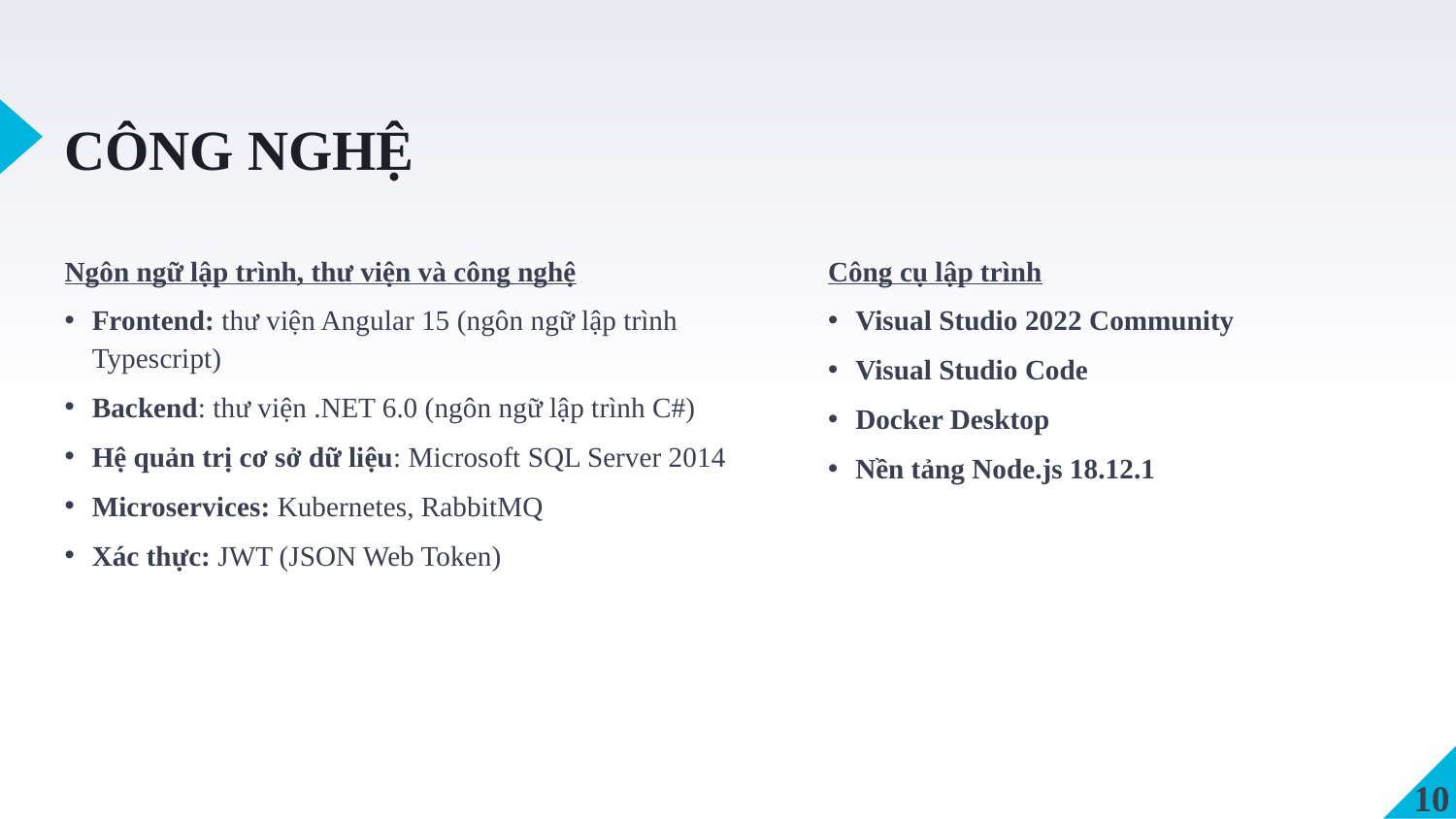

CÔNG NGHỆ
Ngôn ngữ lập trình, thư viện và công nghệ
Frontend: thư viện Angular 15 (ngôn ngữ lập trình Typescript)
Backend: thư viện .NET 6.0 (ngôn ngữ lập trình C#)
Hệ quản trị cơ sở dữ liệu: Microsoft SQL Server 2014
Microservices: Kubernetes, RabbitMQ
Xác thực: JWT (JSON Web Token)
Công cụ lập trình
Visual Studio 2022 Community
Visual Studio Code
Docker Desktop
Nền tảng Node.js 18.12.1
10